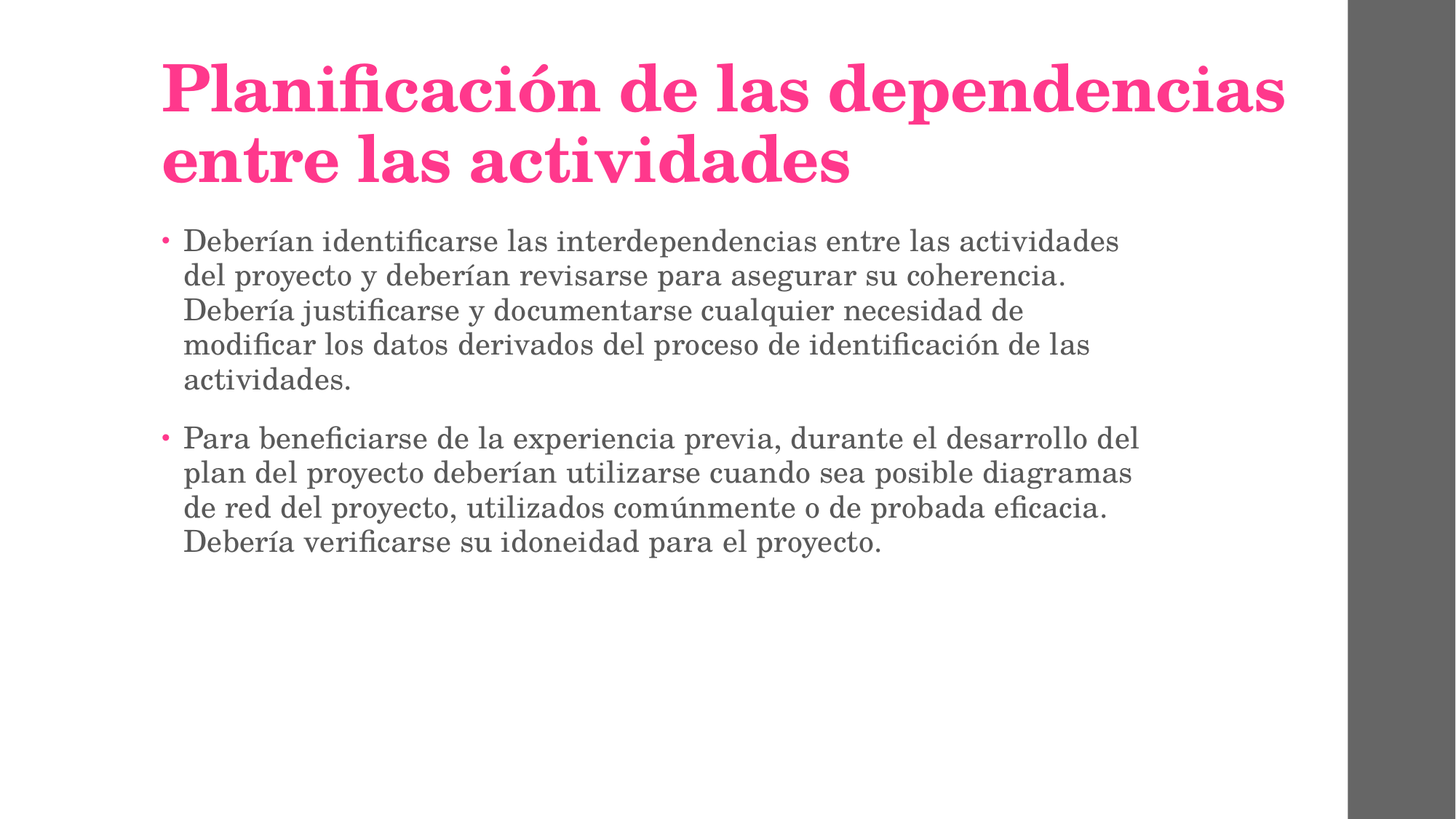

# Planificación de las dependencias entre las actividades
Deberían identificarse las interdependencias entre las actividades del proyecto y deberían revisarse para asegurar su coherencia. Debería justificarse y documentarse cualquier necesidad de modificar los datos derivados del proceso de identificación de las actividades.
Para beneficiarse de la experiencia previa, durante el desarrollo del plan del proyecto deberían utilizarse cuando sea posible diagramas de red del proyecto, utilizados comúnmente o de probada eficacia. Debería verificarse su idoneidad para el proyecto.